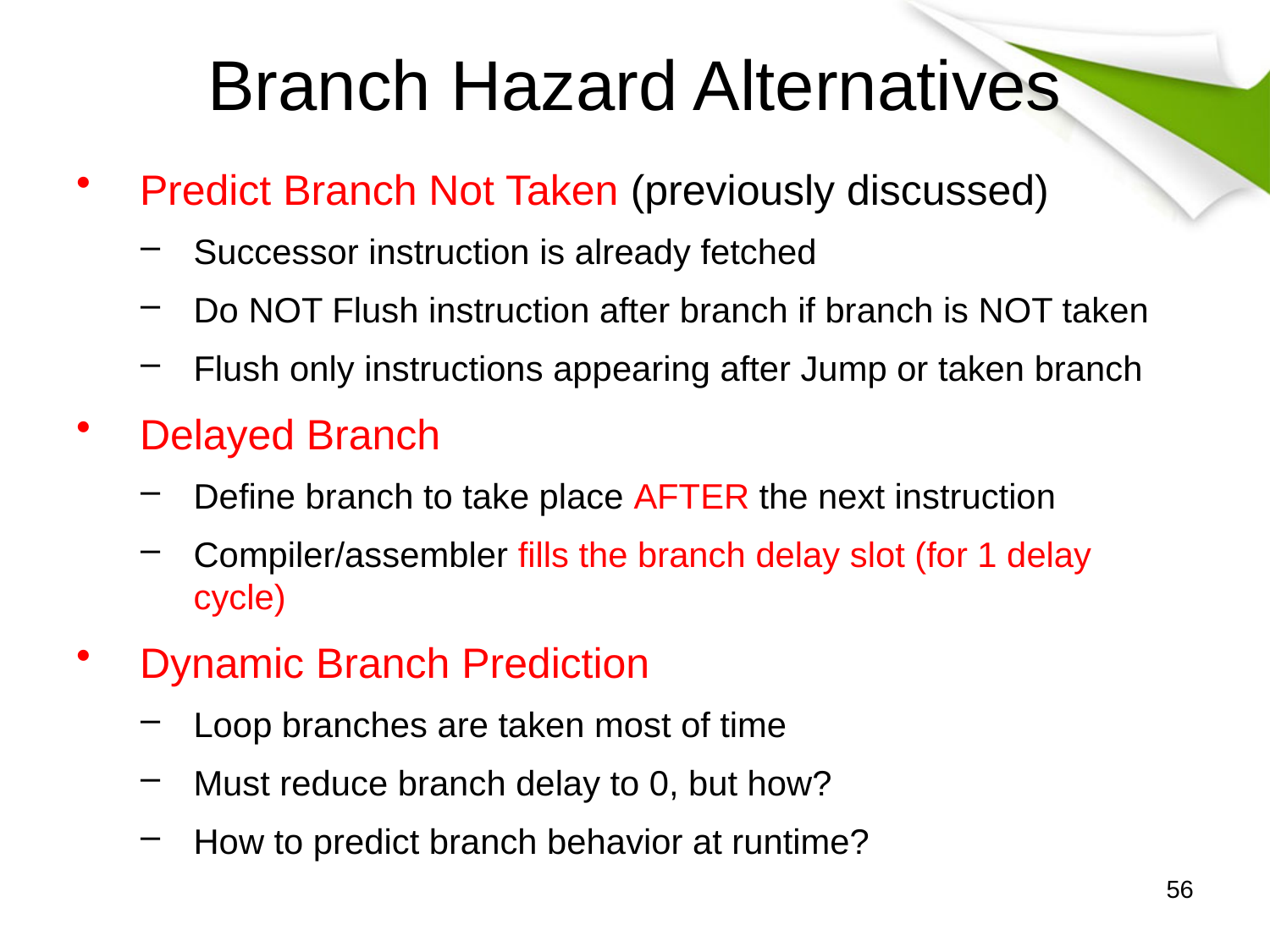

# Branch Hazard Alternatives
Predict Branch Not Taken (previously discussed)
Successor instruction is already fetched
Do NOT Flush instruction after branch if branch is NOT taken
Flush only instructions appearing after Jump or taken branch
Delayed Branch
Define branch to take place AFTER the next instruction
Compiler/assembler fills the branch delay slot (for 1 delay cycle)
Dynamic Branch Prediction
Loop branches are taken most of time
Must reduce branch delay to 0, but how?
How to predict branch behavior at runtime?
56